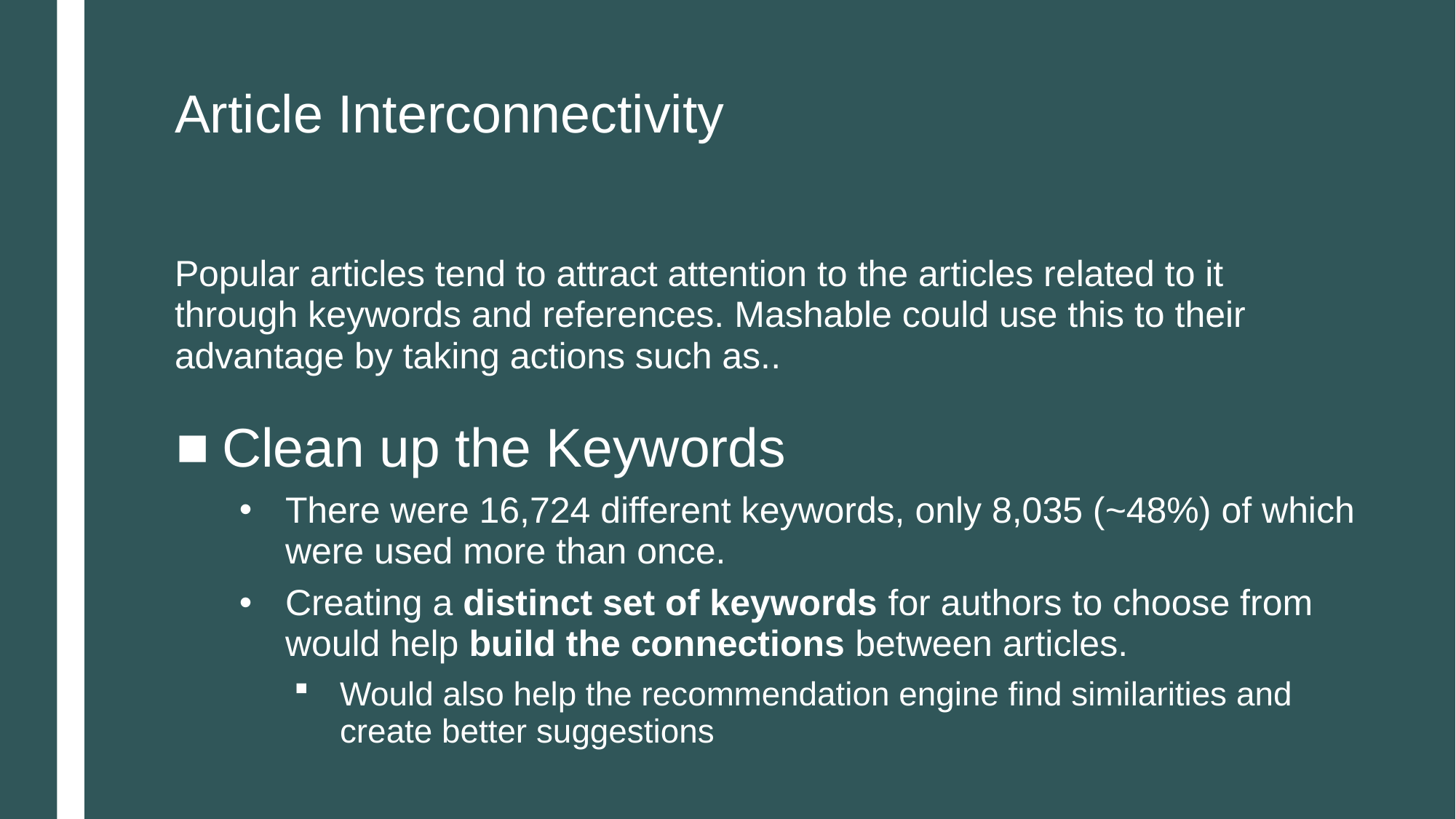

# Article Interconnectivity
Popular articles tend to attract attention to the articles related to it through keywords and references. Mashable could use this to their advantage by taking actions such as..
Clean up the Keywords
There were 16,724 different keywords, only 8,035 (~48%) of which were used more than once.
Creating a distinct set of keywords for authors to choose from would help build the connections between articles.
Would also help the recommendation engine find similarities and create better suggestions